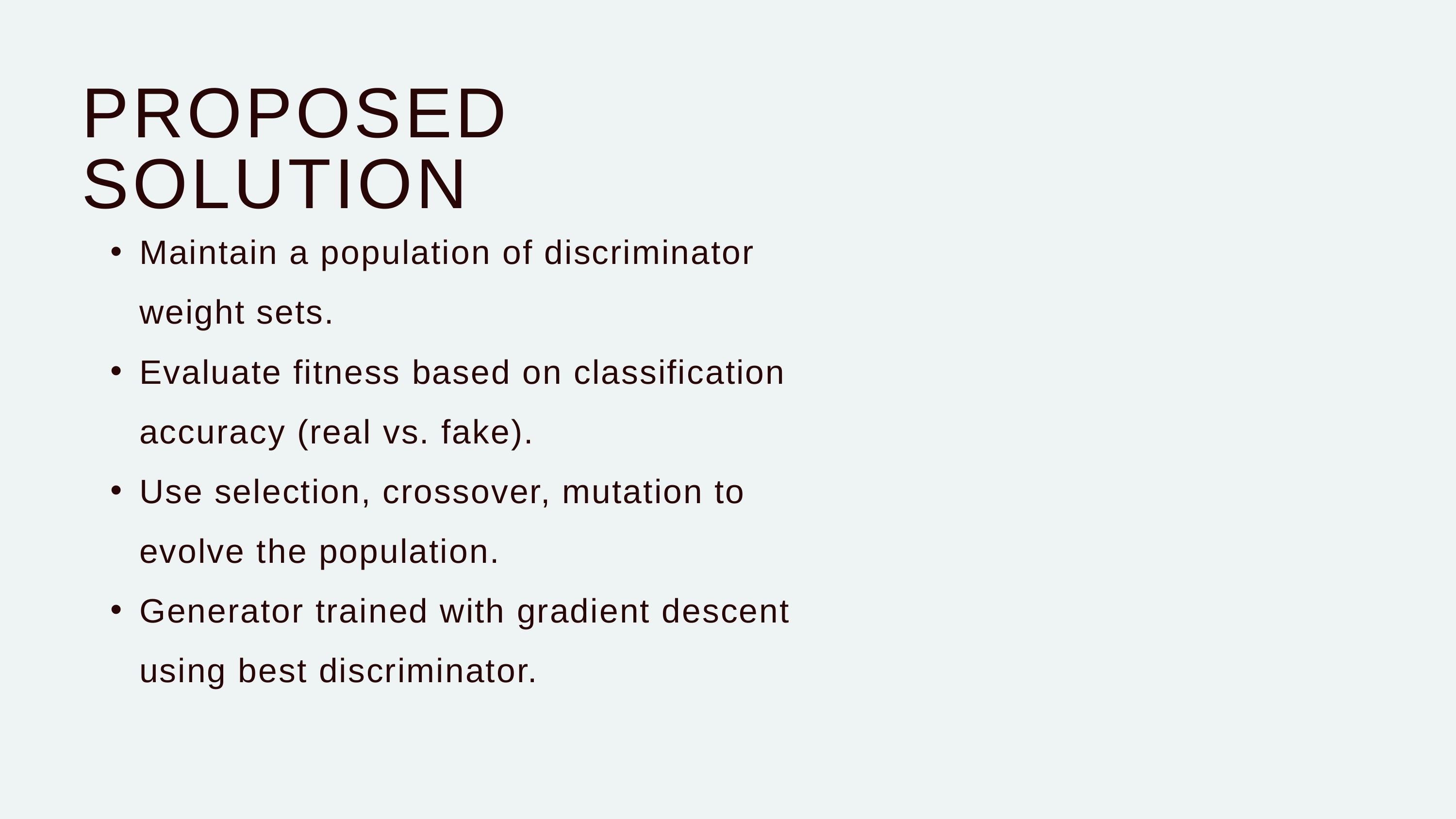

PROPOSED SOLUTION
Maintain a population of discriminator weight sets.
Evaluate fitness based on classification accuracy (real vs. fake).
Use selection, crossover, mutation to evolve the population.
Generator trained with gradient descent using best discriminator.